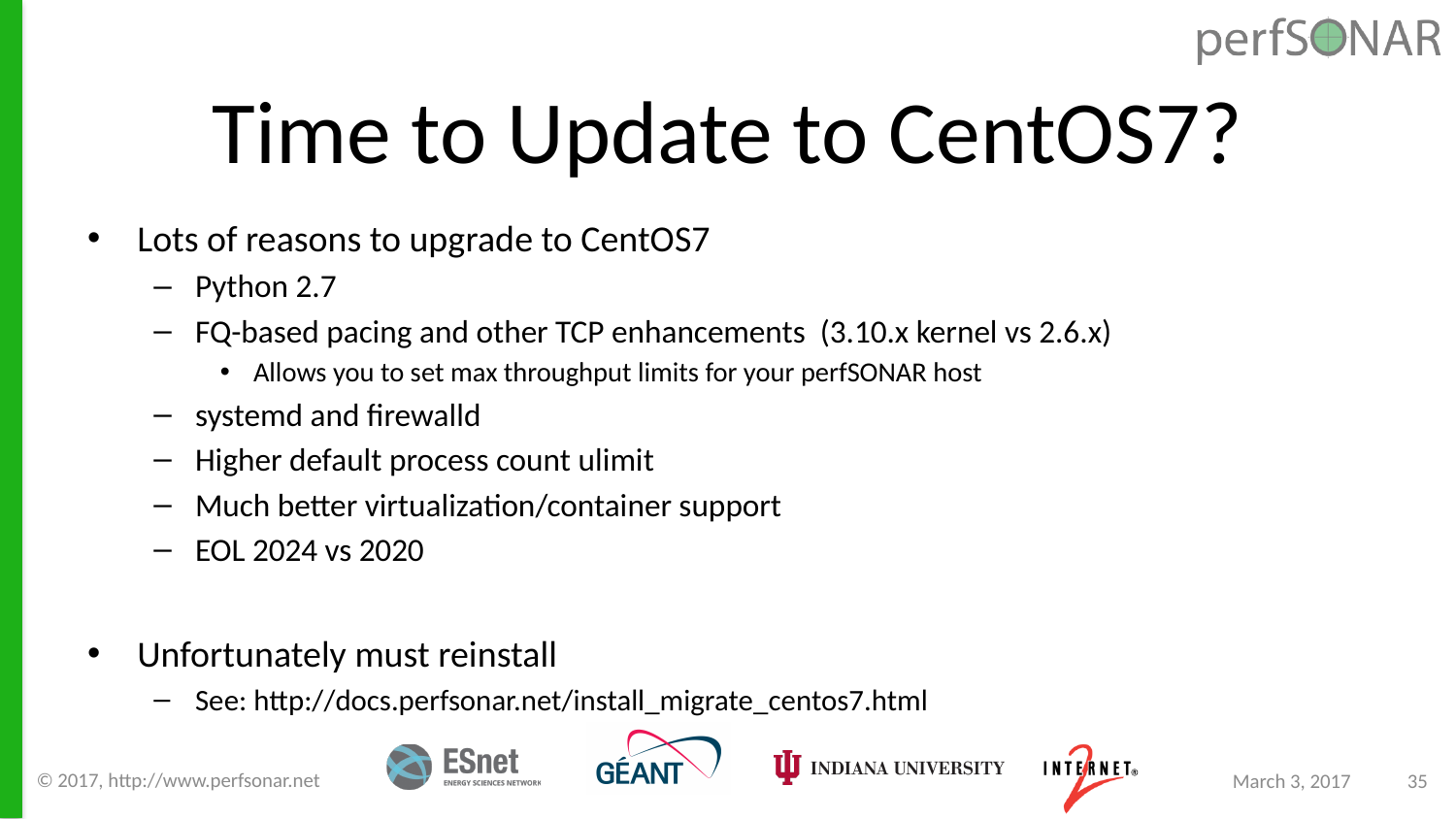

# Time to Update to CentOS7?
Lots of reasons to upgrade to CentOS7
Python 2.7
FQ-based pacing and other TCP enhancements  (3.10.x kernel vs 2.6.x)
Allows you to set max throughput limits for your perfSONAR host
systemd and firewalld
Higher default process count ulimit
Much better virtualization/container support
EOL 2024 vs 2020

Unfortunately must reinstall
See: http://docs.perfsonar.net/install_migrate_centos7.html
© 2017, http://www.perfsonar.net
March 3, 2017
35